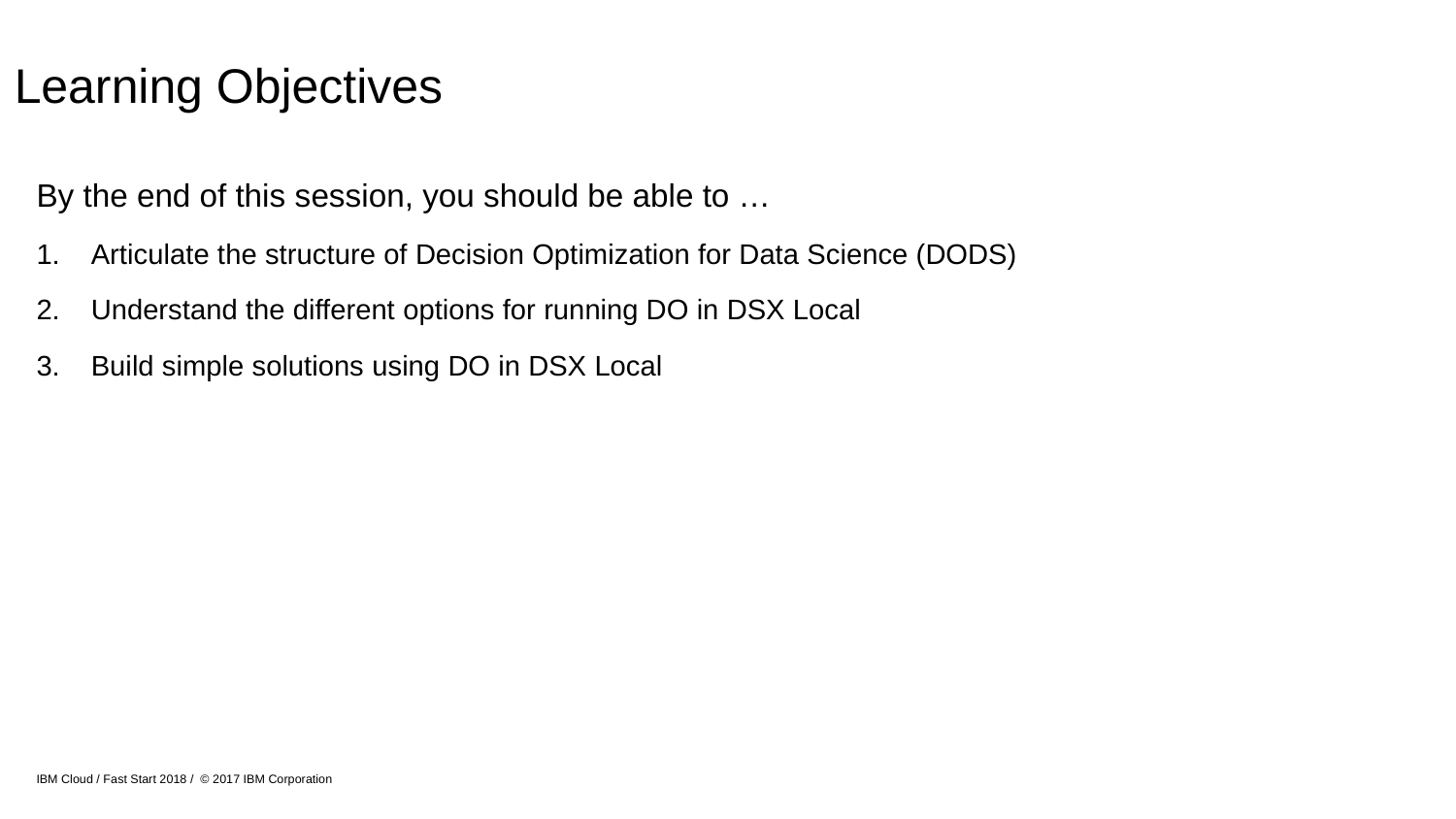

Learning Objectives
By the end of this session, you should be able to …
Articulate the structure of Decision Optimization for Data Science (DODS)
Understand the different options for running DO in DSX Local
Build simple solutions using DO in DSX Local
IBM Cloud / Fast Start 2018 /  © 2017 IBM Corporation
2